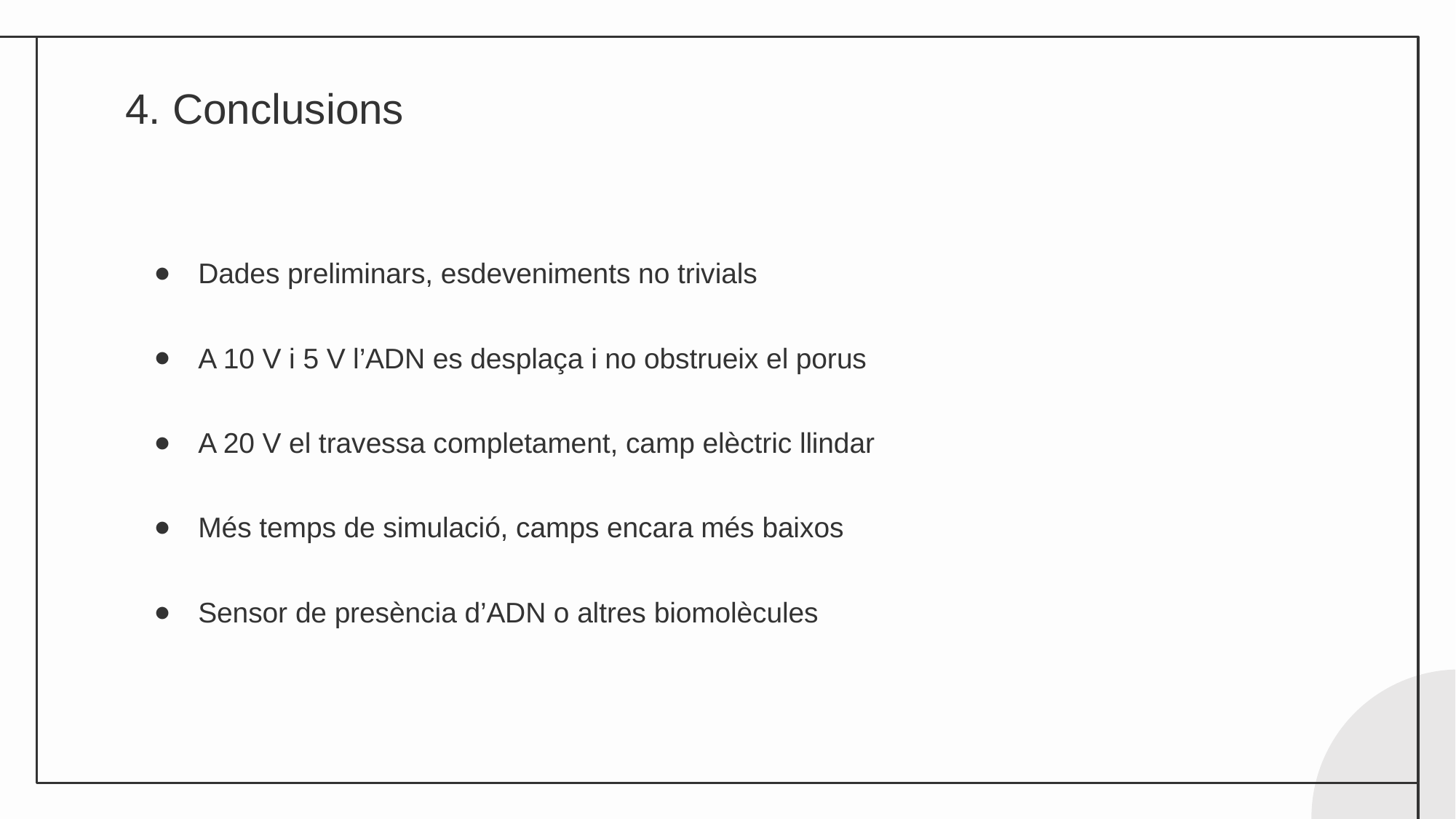

# 4. Conclusions
Dades preliminars, esdeveniments no trivials
A 10 V i 5 V l’ADN es desplaça i no obstrueix el porus
A 20 V el travessa completament, camp elèctric llindar
Més temps de simulació, camps encara més baixos
Sensor de presència d’ADN o altres biomolècules